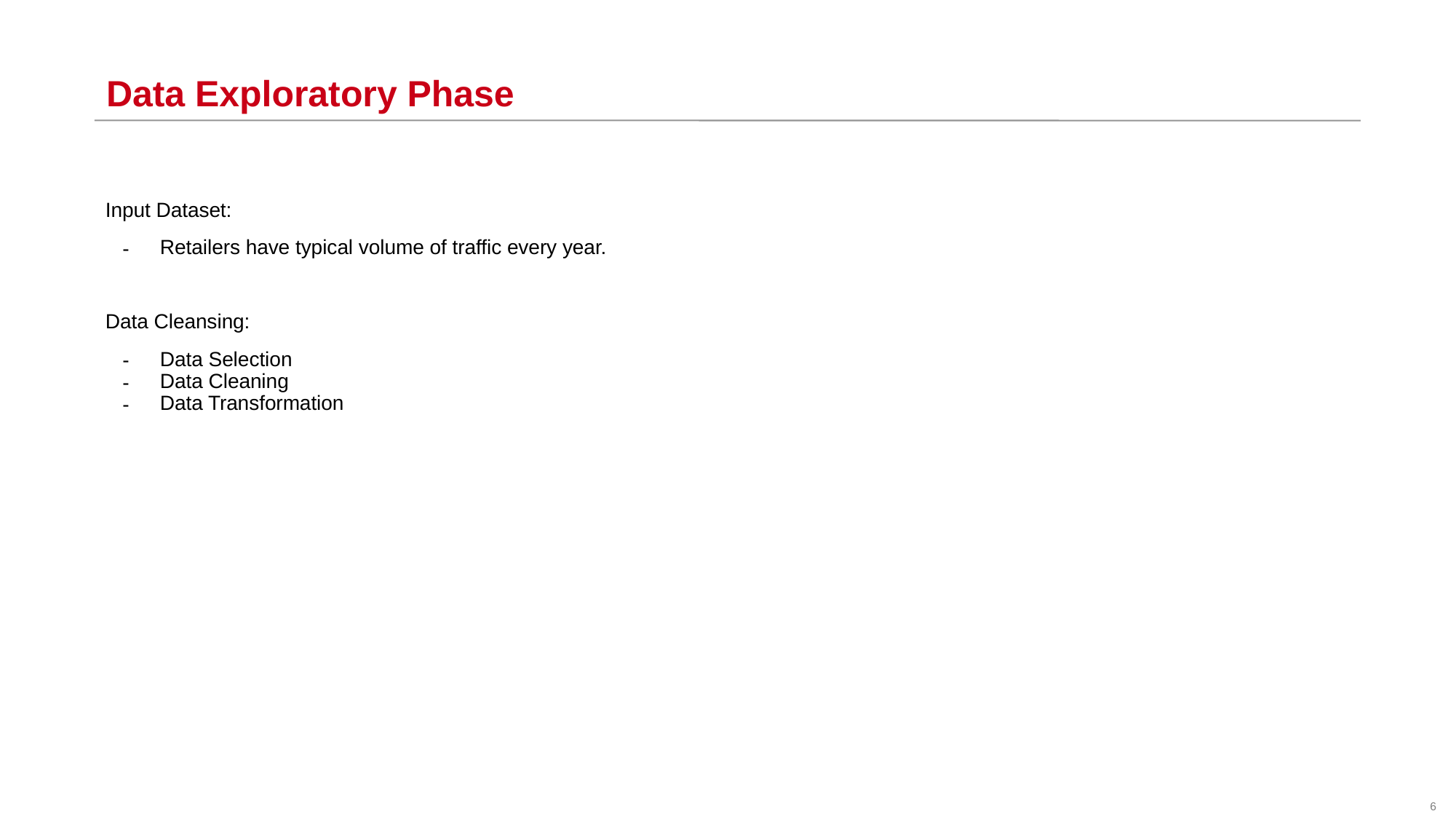

# Data Exploratory Phase
Input Dataset:
Retailers have typical volume of traffic every year.

Data Cleansing:
Data Selection
Data Cleaning
Data Transformation
6